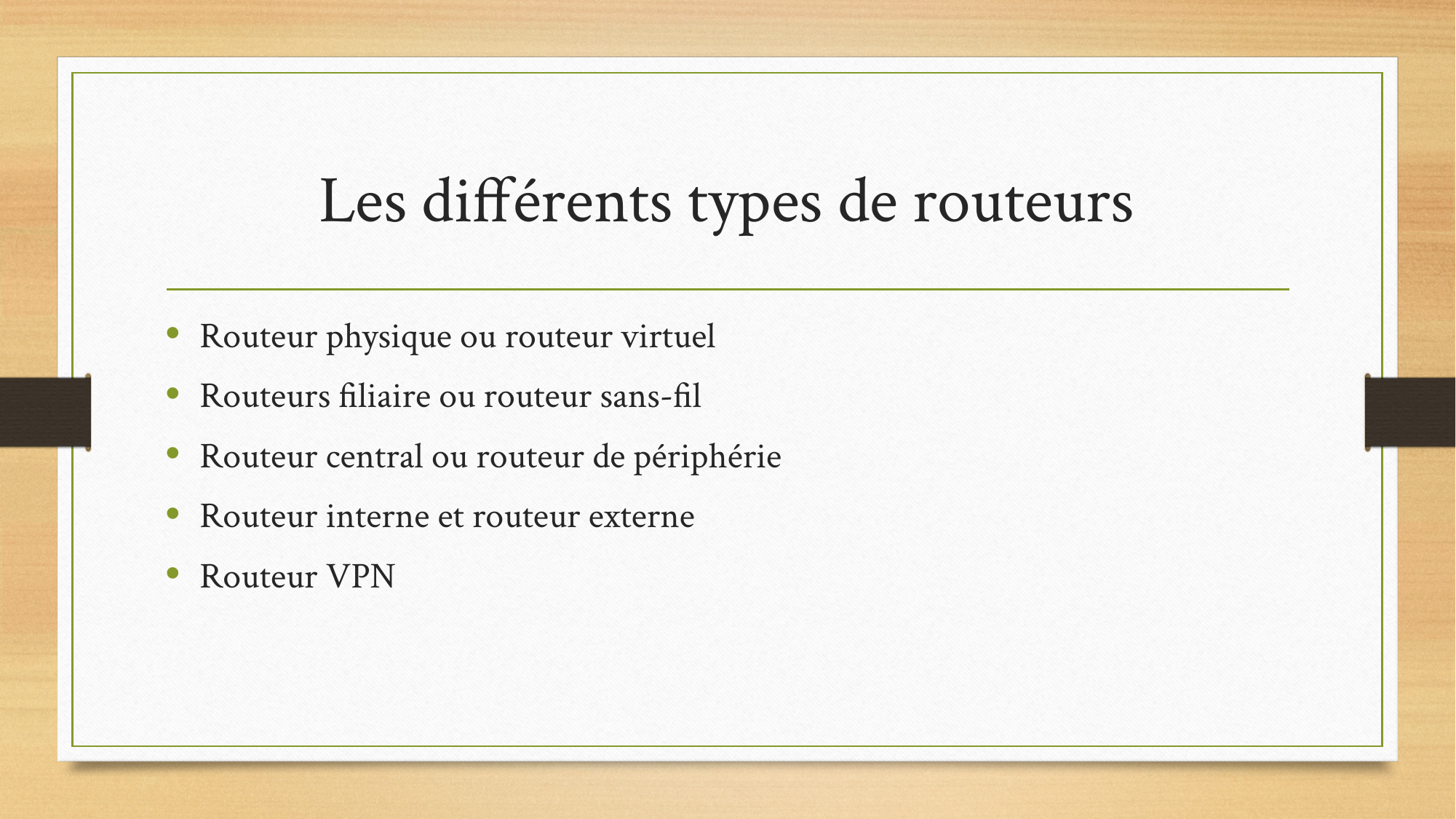

# Les différents types de routeurs
Routeur physique ou routeur virtuel
Routeurs filiaire ou routeur sans-fil
Routeur central ou routeur de périphérie
Routeur interne et routeur externe
Routeur VPN